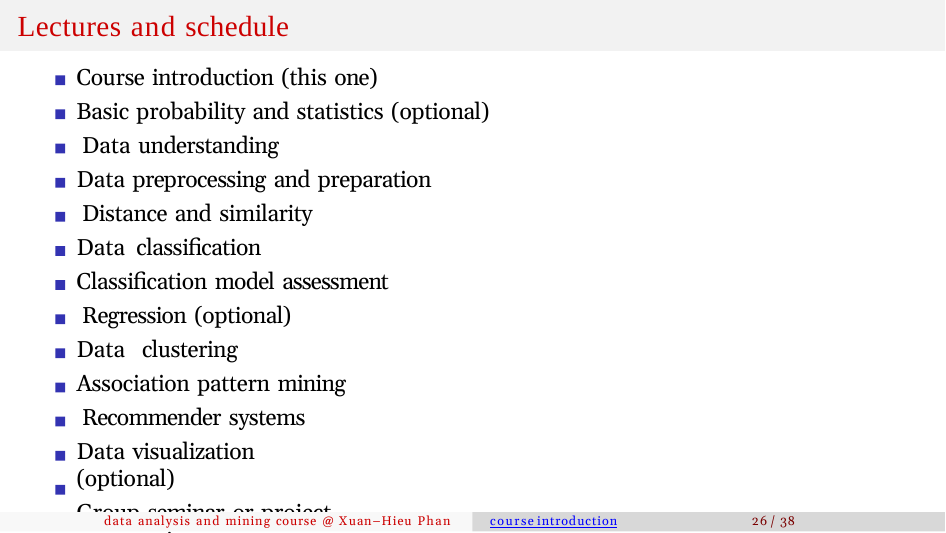

# Lectures and schedule
Course introduction (this one)
Basic probability and statistics (optional)  Data understanding
Data preprocessing and preparation  Distance and similarity
Data  classification  Classification model assessment  Regression (optional)
Data  clustering  Association pattern mining  Recommender systems
Data visualization (optional)
Group seminar or project presentation

data analysis and mining course @ Xuan–Hieu Phan
course introduction
26 / 38